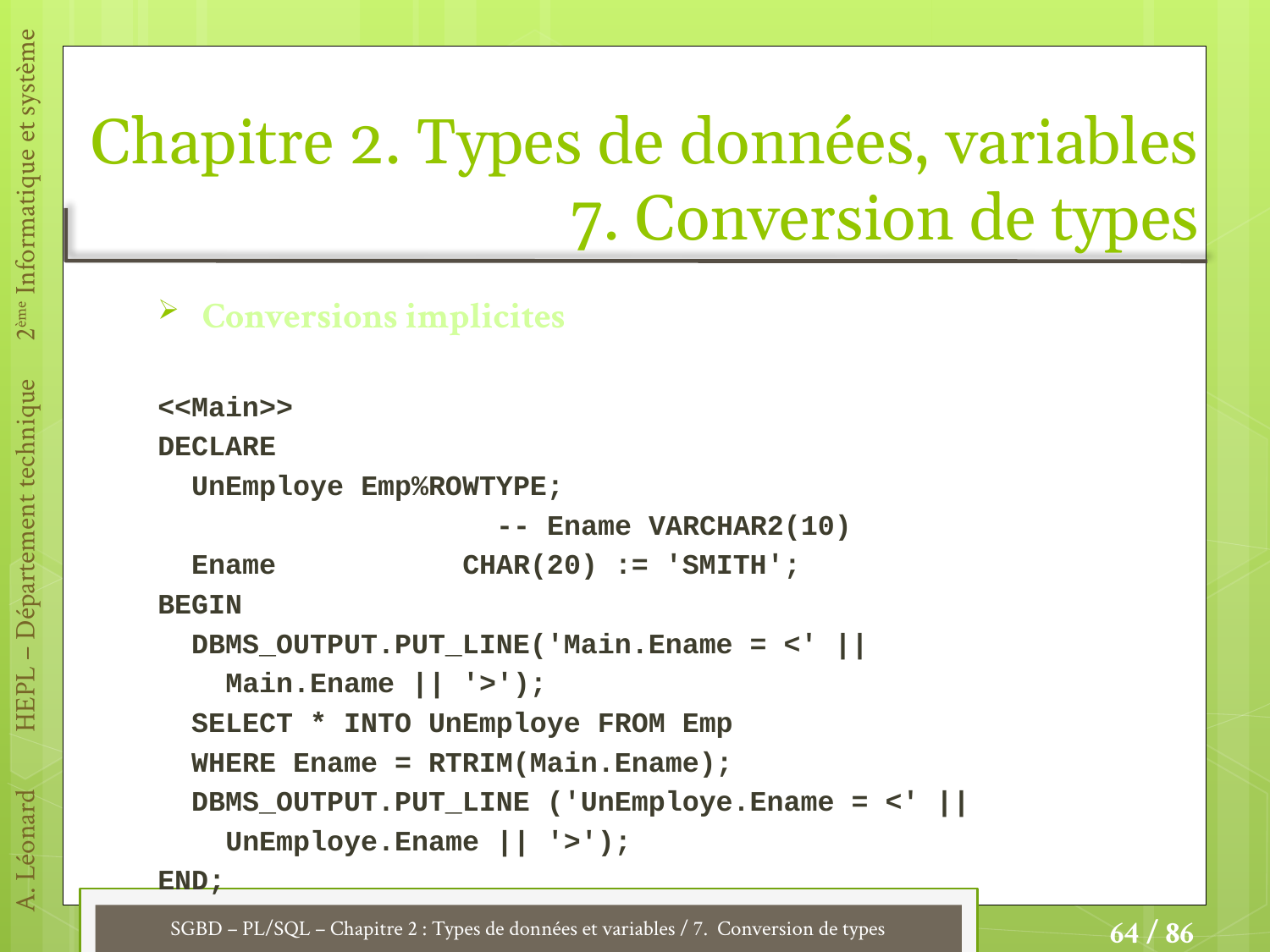

# Chapitre 2. Types de données, variables 7. Conversion de types
Conversions implicites

<<Main>>
DECLARE
  UnEmploye	Emp%ROWTYPE;
                    -- Ename VARCHAR2(10)
  Ename		CHAR(20) := 'SMITH';
BEGIN
  DBMS_OUTPUT.PUT_LINE('Main.Ename = <' ||
    Main.Ename || '>');
  SELECT * INTO UnEmploye FROM Emp
  WHERE Ename = RTRIM(Main.Ename);
  DBMS_OUTPUT.PUT_LINE ('UnEmploye.Ename = <' ||
    UnEmploye.Ename || '>');
END;
SGBD – PL/SQL – Chapitre 2 : Types de données et variables / 7.  Conversion de types